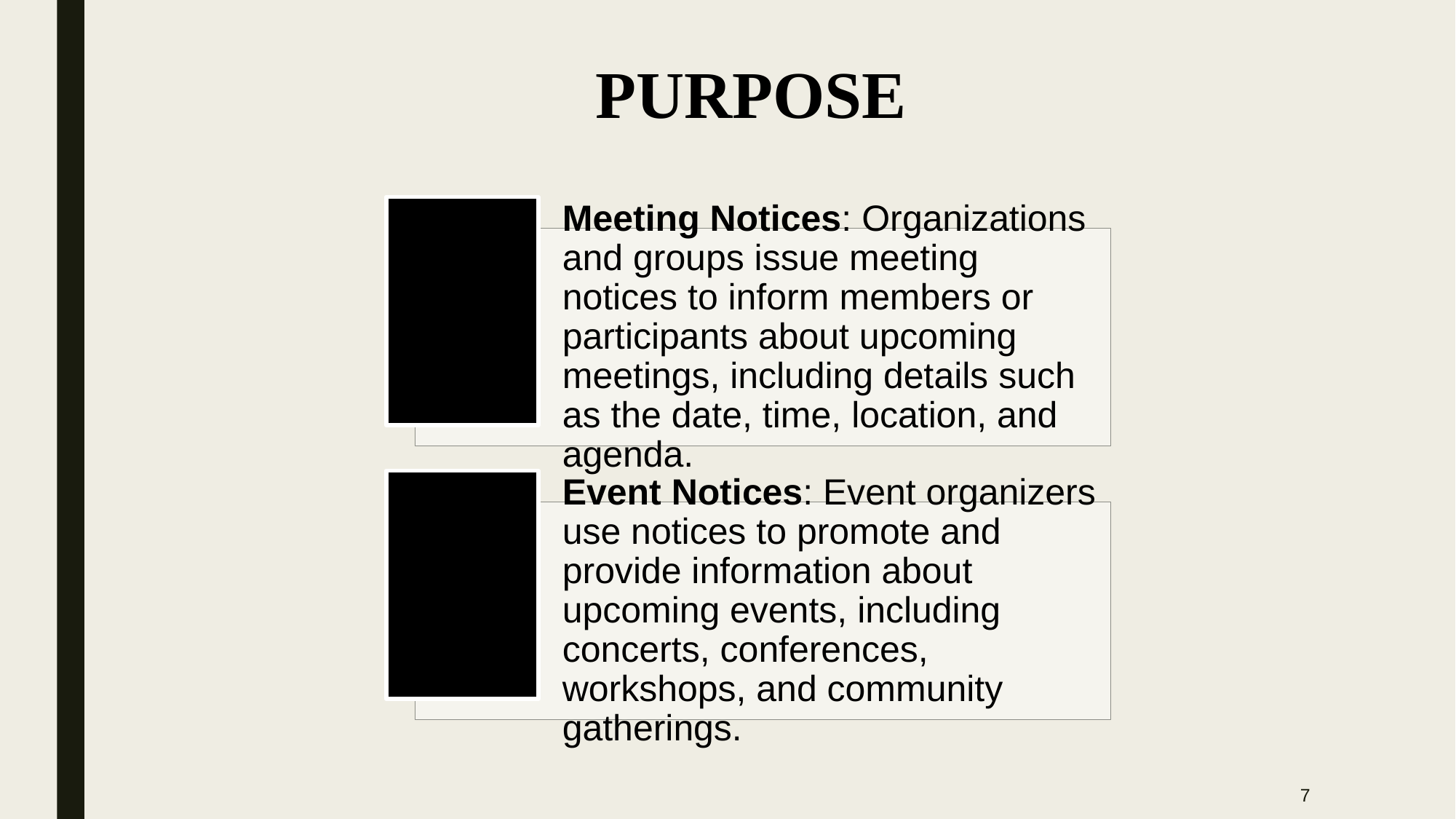

PURPOSE
Meeting Notices: Organizations and groups issue meeting notices to inform members or participants about upcoming meetings, including details such as the date, time, location, and agenda.
Event Notices: Event organizers use notices to promote and provide information about upcoming events, including concerts, conferences, workshops, and community gatherings.
7